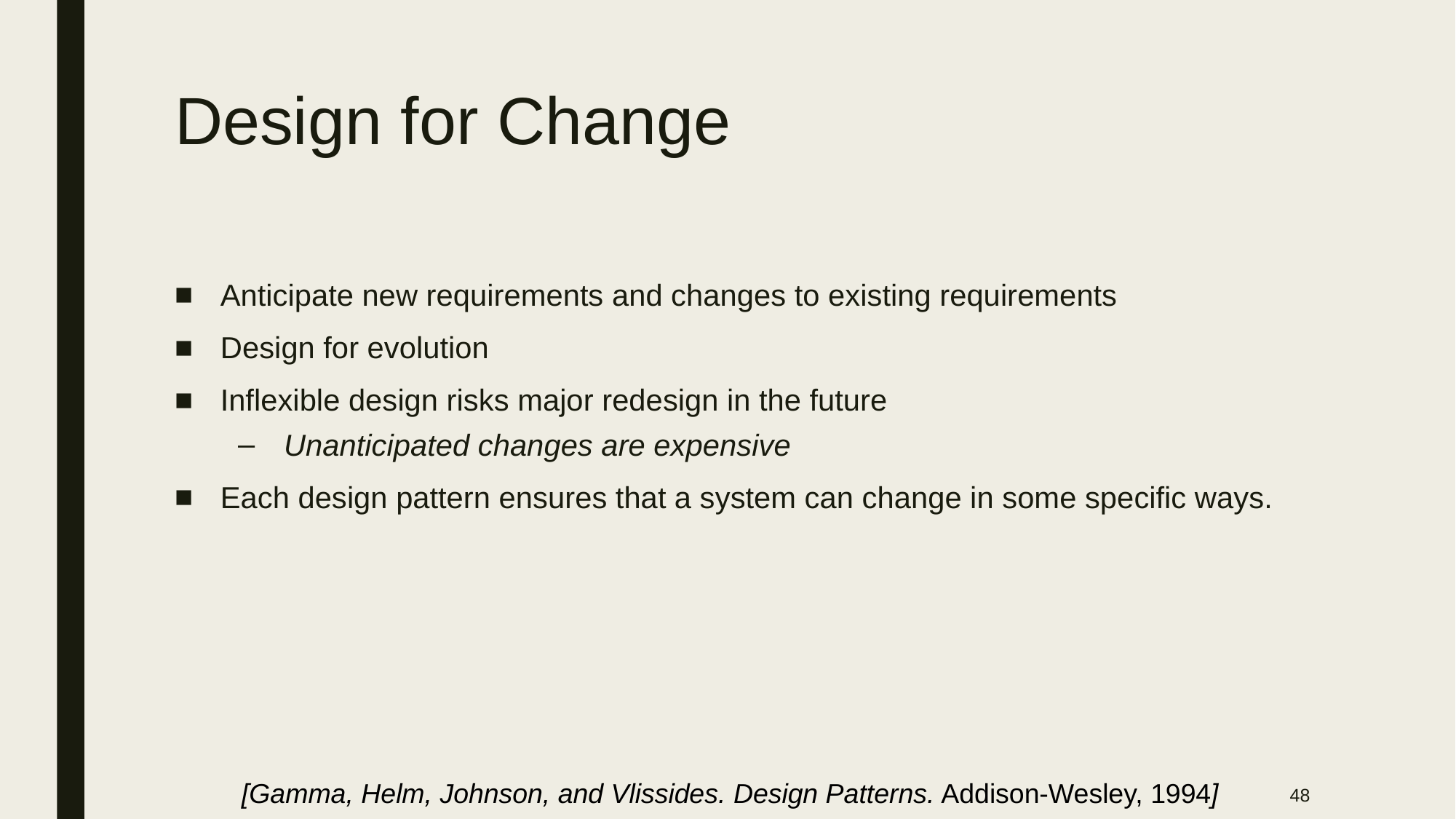

# Design for Change
Anticipate new requirements and changes to existing requirements
Design for evolution
Inflexible design risks major redesign in the future
Unanticipated changes are expensive
Each design pattern ensures that a system can change in some specific ways.
[Gamma, Helm, Johnson, and Vlissides. Design Patterns. Addison-Wesley, 1994]
48